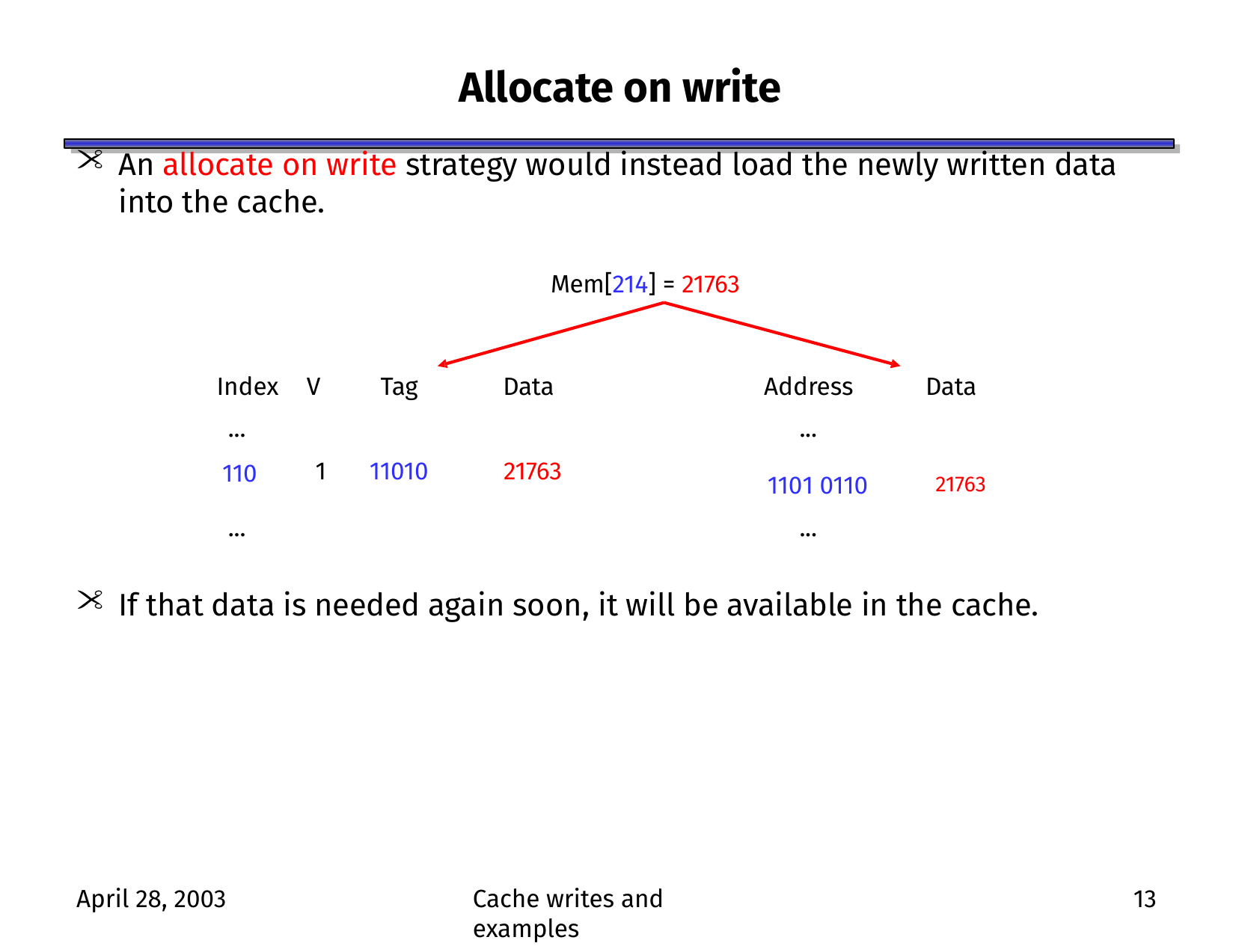

# Allocate on write
An allocate on write strategy would instead load the newly written data  into the cache.

Mem[214] = 21763

| Index | V | Tag | Data | Address Data |
| --- | --- | --- | --- | --- |
| ... |  |  |  | ... |
| 110 | 1 | 11010 | 21763 | 1101 0110 21763 |
| ... |  |  |  | ... |
If that data is needed again soon, it will be available in the cache.
April 28, 2003
Cache writes and examples
13